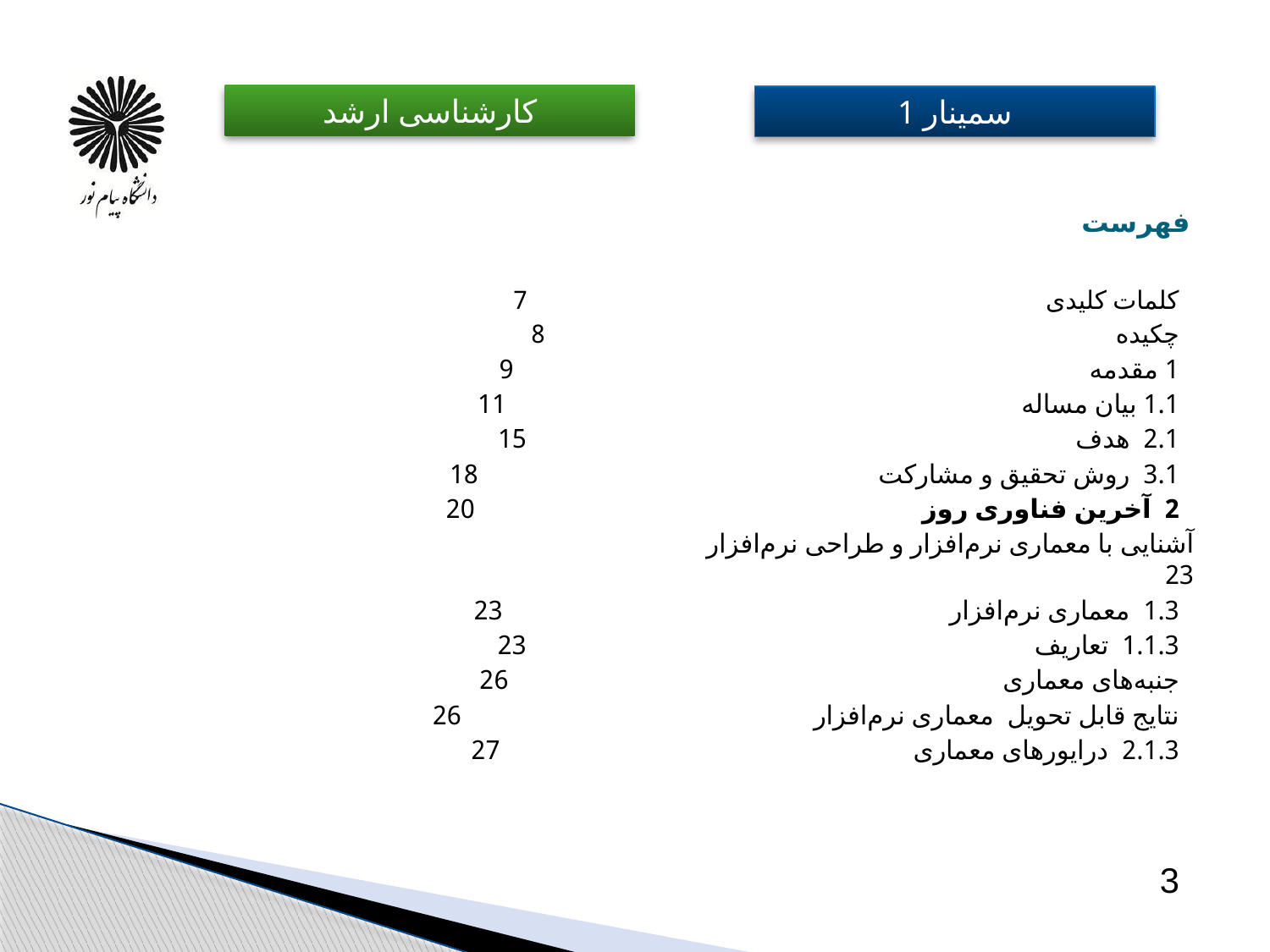

# فهرست
کلمات کلیدی                                                                               7
چکیده                                                                                       8
1 مقدمه                                                                                     9
1.1 بیان مساله                                                                            11
2.1  هدف                                                                                 15
3.1  روش تحقیق و مشارکت                                                           18
2  آخرین فناوری روز                                                                  20
آشنایی با معماری نرم‌افزار و طراحی نرم‌افزار                                         23
1.3  معماری نرم‌افزار                                                                  23
1.1.3  تعاریف                                                                           23
جنبه‌های معماری                                                                         26
نتایج قابل تحویل  معماری نرم‌افزار                                                    26
2.1.3  درایورهای معماری                                                             27
3